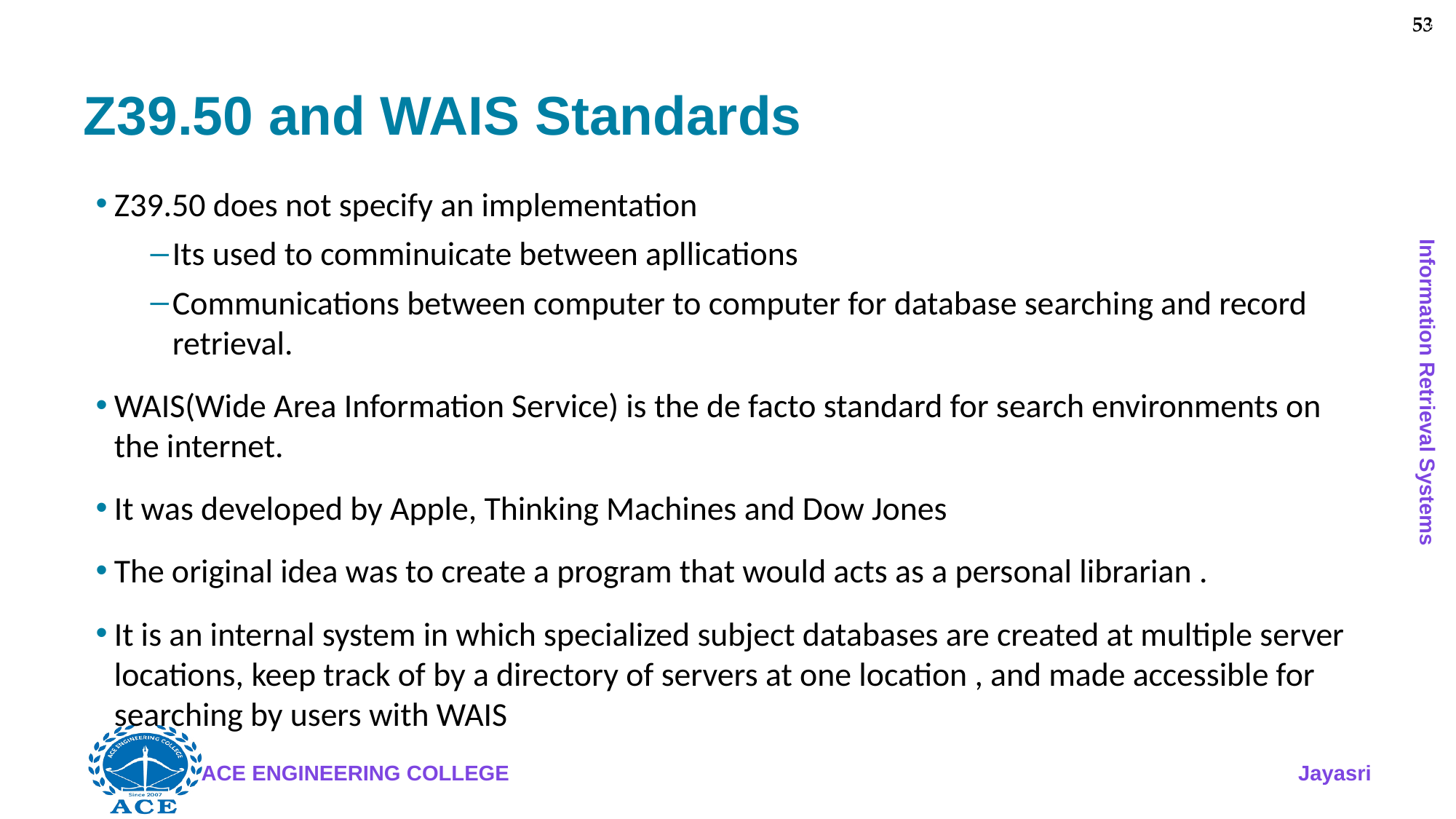

53
# Z39.50 and WAIS Standards
Z39.50 does not specify an implementation
Its used to comminuicate between apllications
Communications between computer to computer for database searching and record retrieval.
WAIS(Wide Area Information Service) is the de facto standard for search environments on the internet.
It was developed by Apple, Thinking Machines and Dow Jones
The original idea was to create a program that would acts as a personal librarian .
It is an internal system in which specialized subject databases are created at multiple server locations, keep track of by a directory of servers at one location , and made accessible for searching by users with WAIS